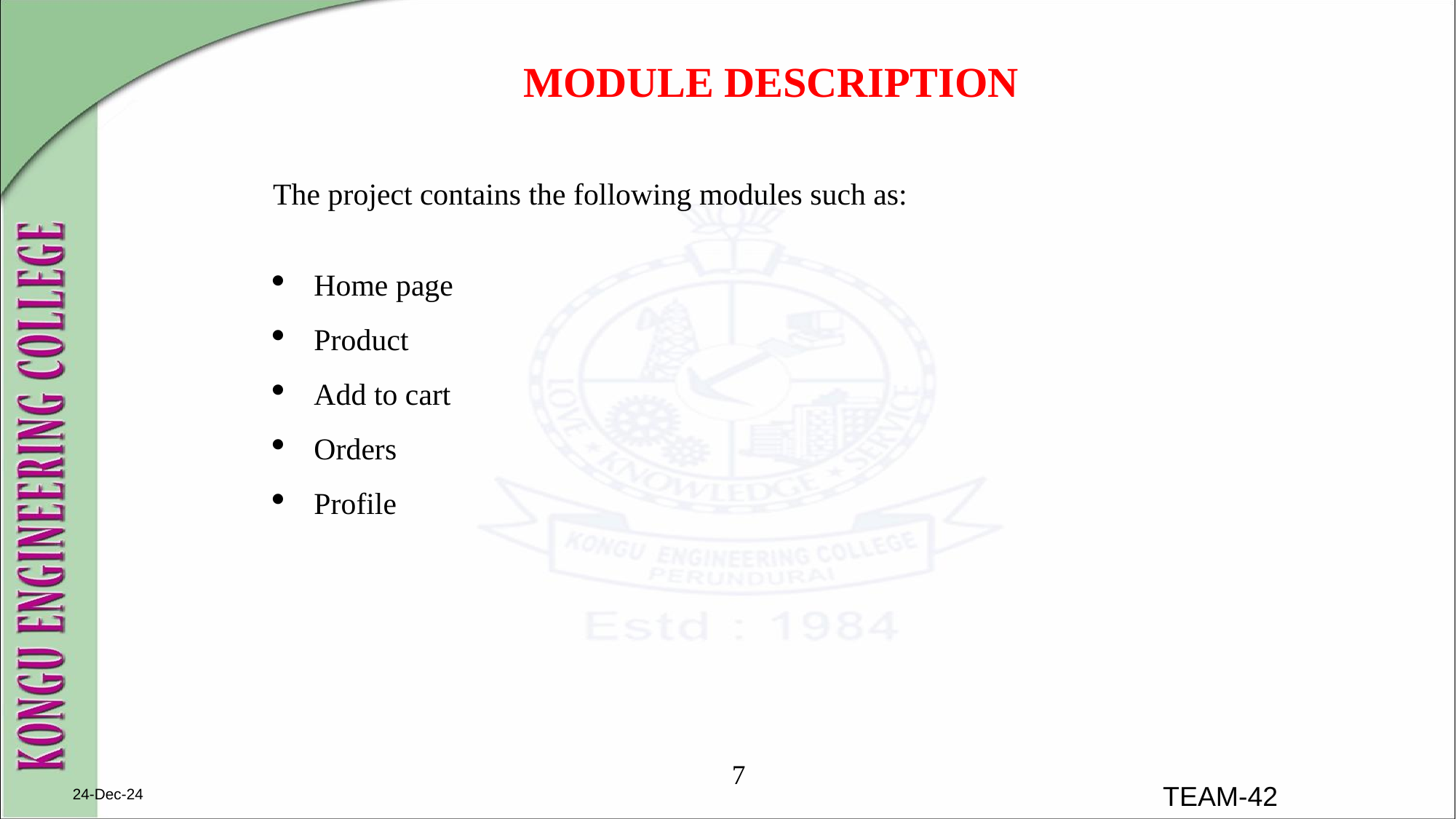

MODULE DESCRIPTION

The project contains the following modules such as:

Home page
Product
Add to cart
Orders
Profile
7
24-Dec-24
TEAM-42